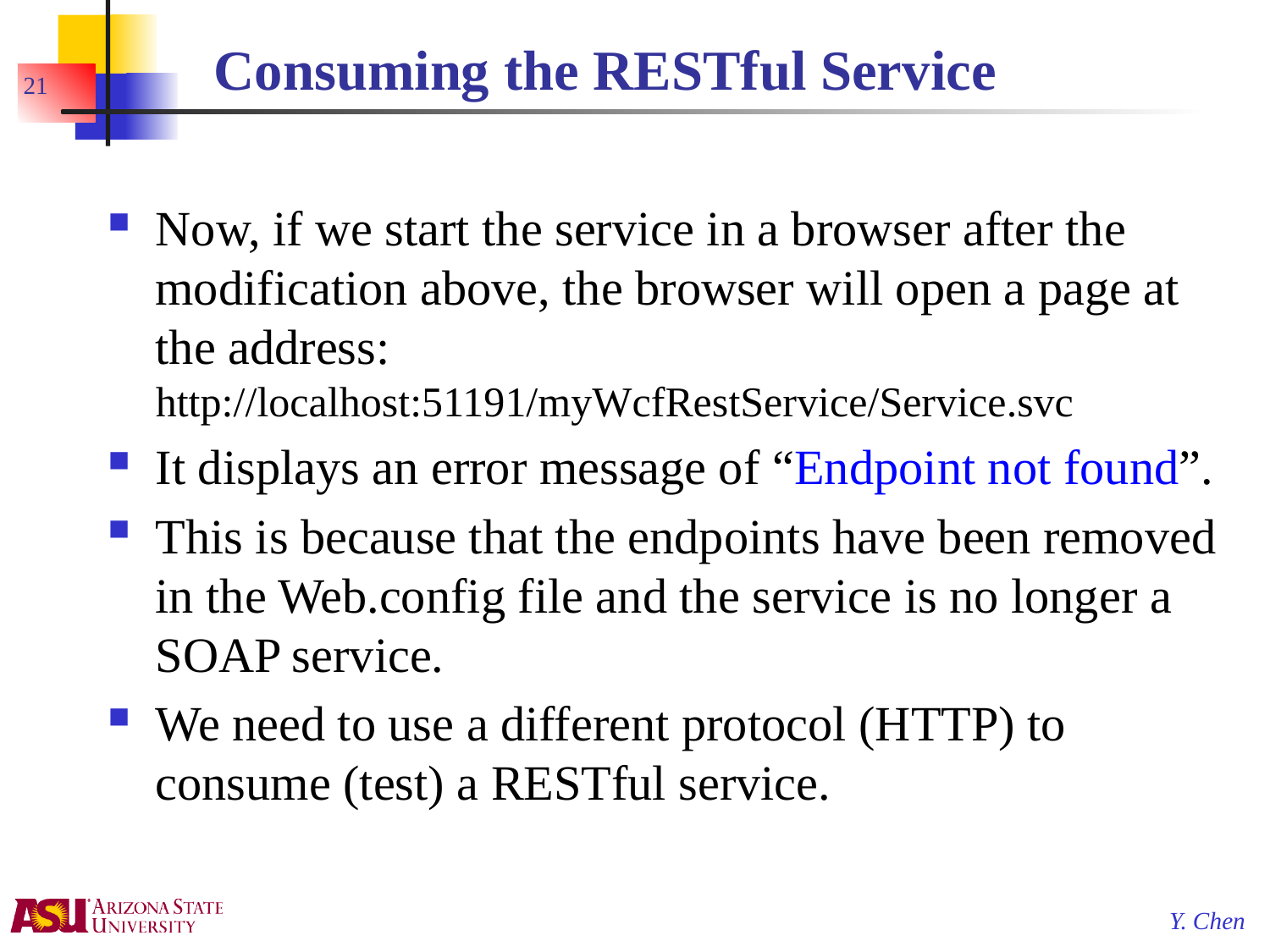

# Consuming the RESTful Service
21
Now, if we start the service in a browser after the modification above, the browser will open a page at the address: http://localhost:51191/myWcfRestService/Service.svc
It displays an error message of “Endpoint not found”.
This is because that the endpoints have been removed in the Web.config file and the service is no longer a SOAP service.
We need to use a different protocol (HTTP) to consume (test) a RESTful service.